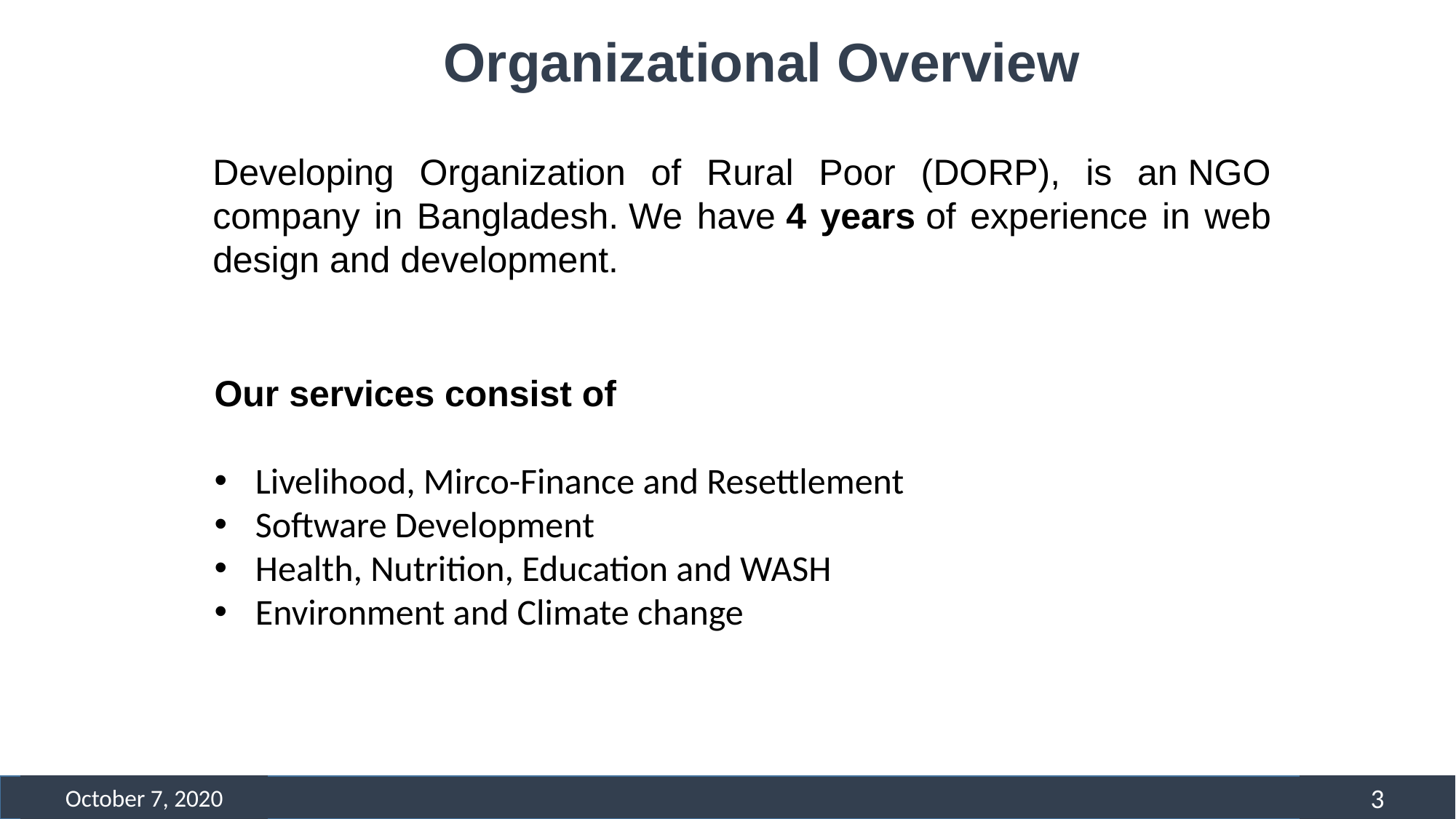

Organizational Overview
Developing Organization of Rural Poor (DORP), is an NGO company in Bangladesh. We have 4 years of experience in web design and development.
Our services consist of

Livelihood, Mirco-Finance and Resettlement
Software Development
Health, Nutrition, Education and WASH
Environment and Climate change

October 7, 2020
3